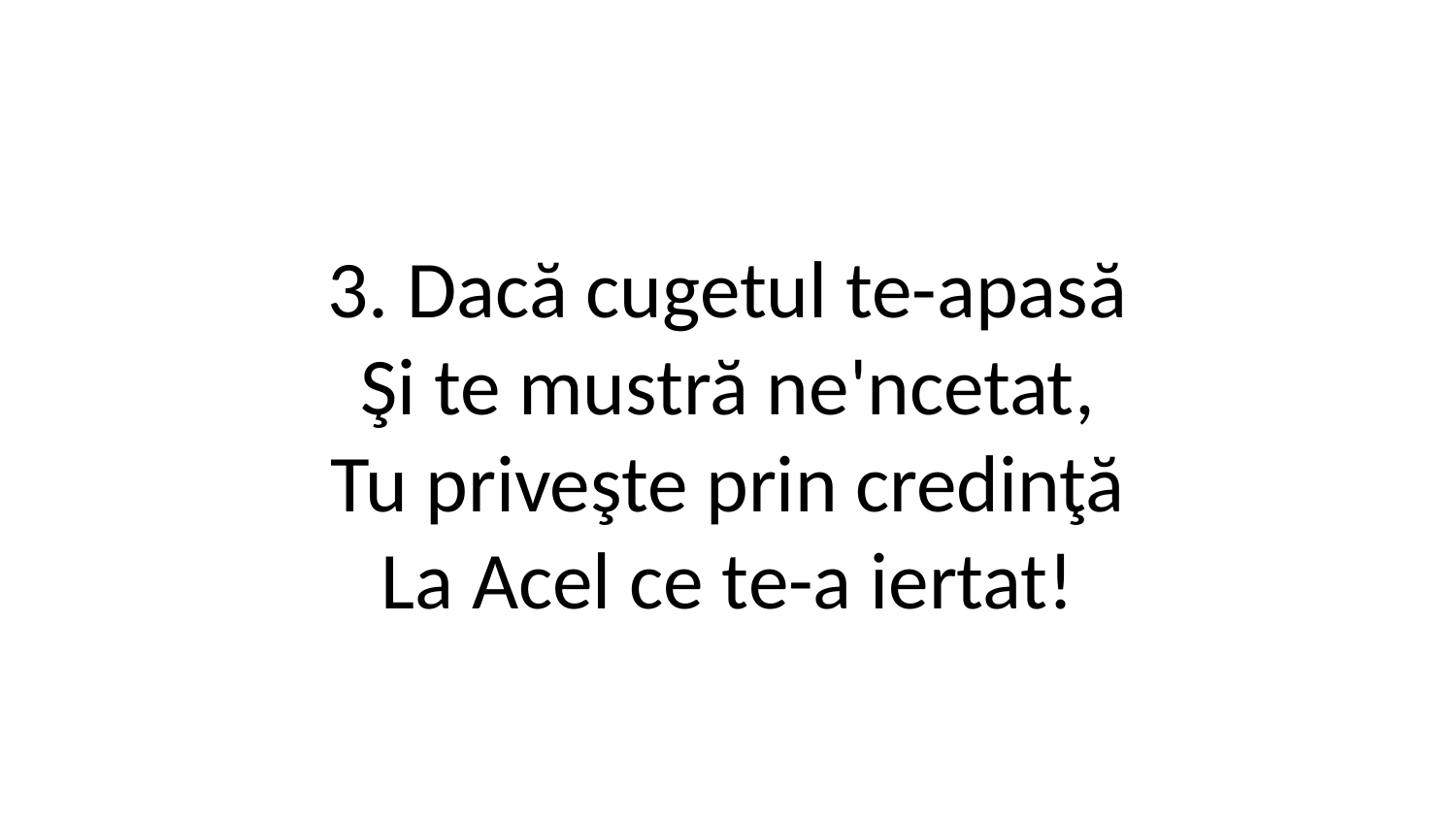

3. Dacă cugetul te-apasă
Şi te mustră ne'ncetat,
Tu priveşte prin credinţă
La Acel ce te-a iertat!